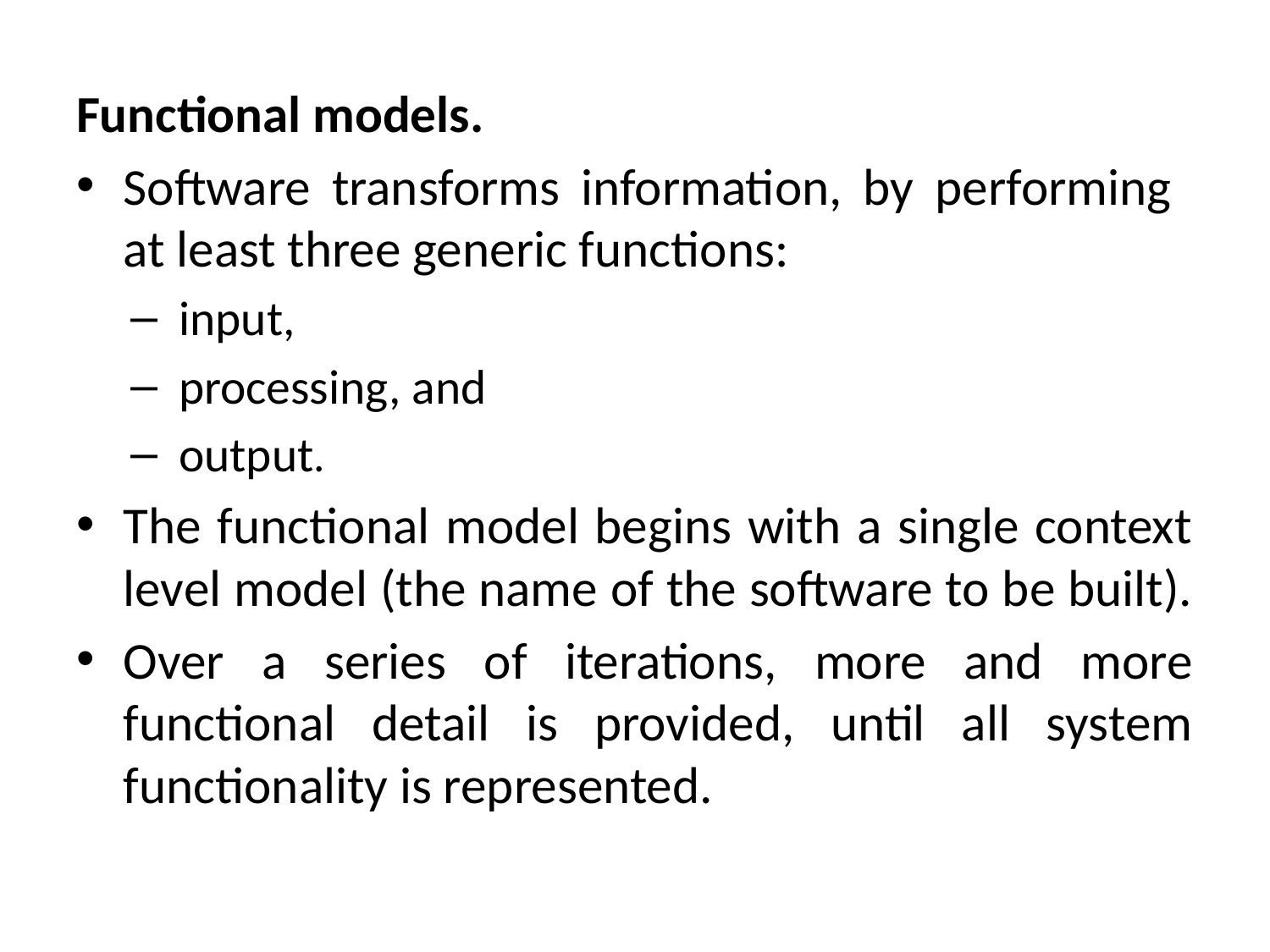

#
Functional models.
Software transforms information, by performing  at least three generic functions:
input,
processing, and
output.
The functional model begins with a single context level model (the name of the software to be built).
Over a series of iterations, more and more functional detail is provided, until all system functionality is represented.